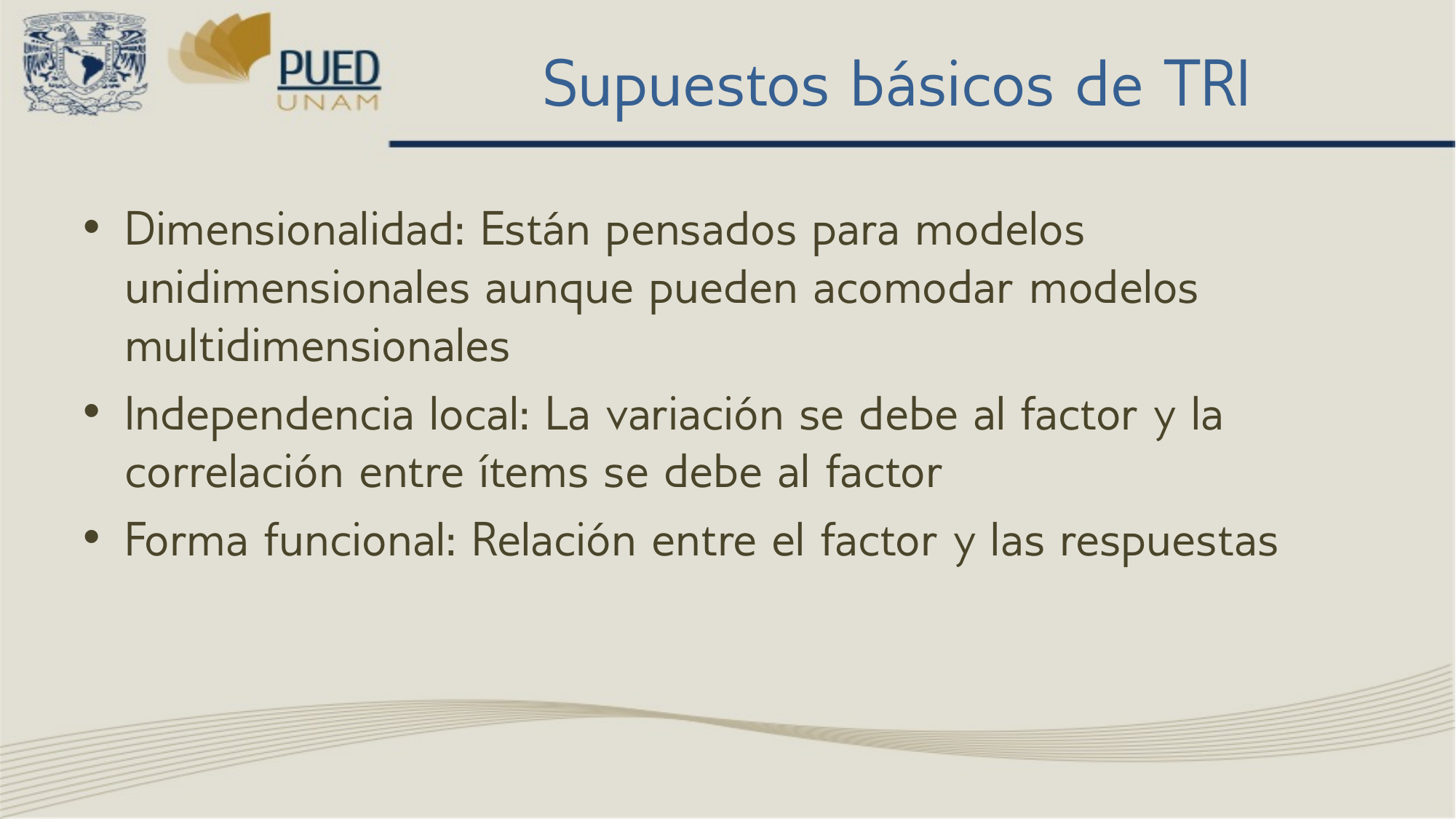

# Supuestos básicos de TRI
Dimensionalidad: Están pensados para modelos unidimensionales aunque pueden acomodar modelos multidimensionales
Independencia local: La variación se debe al factor y la correlación entre ítems se debe al factor
Forma funcional: Relación entre el factor y las respuestas